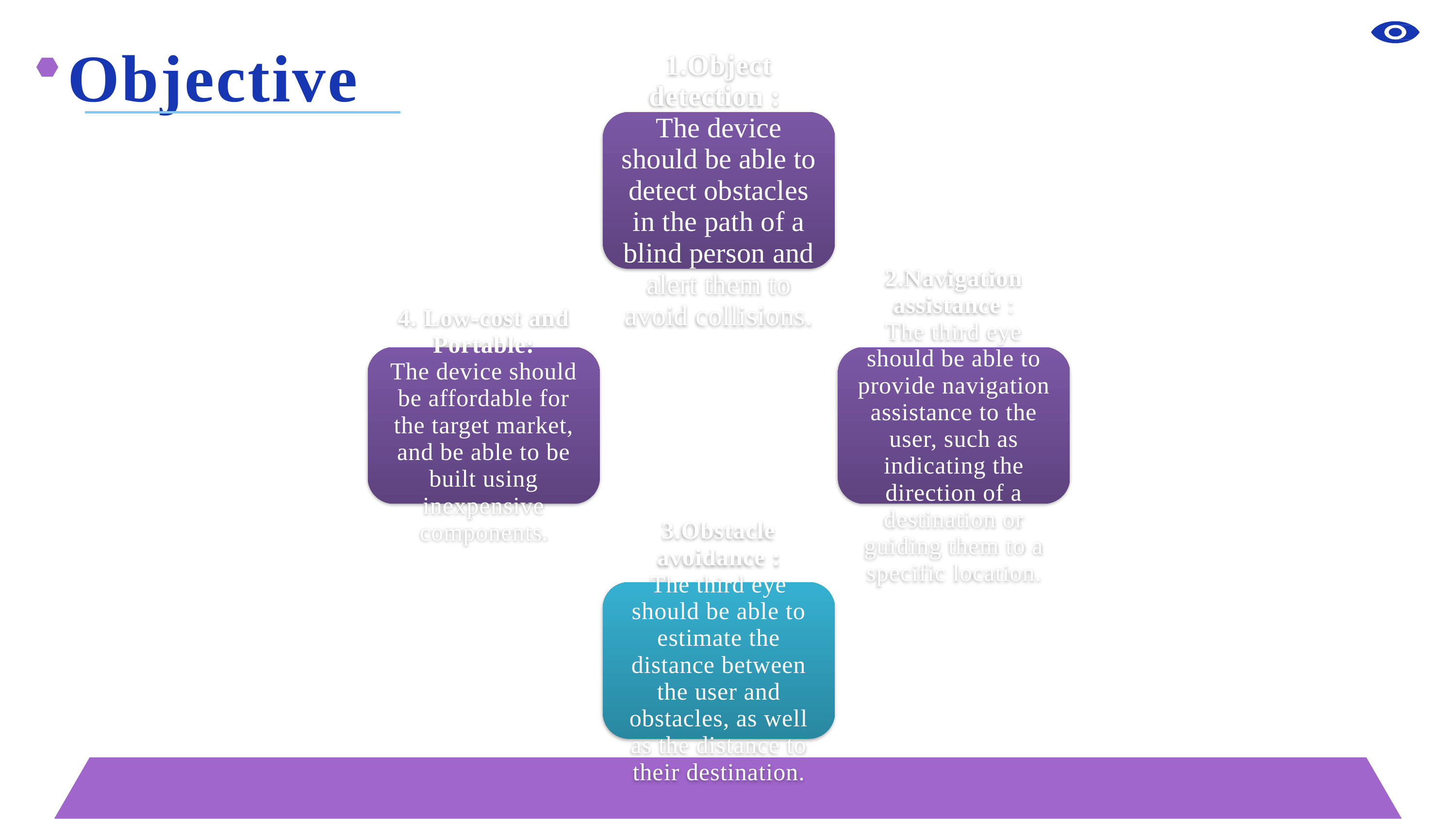

# Objective

1.Object detection :
The device should be able to detect obstacles in the path of a blind person and alert them to avoid collisions.
2.Navigation assistance :
The third eye should be able to provide navigation assistance to the user, such as indicating the direction of a destination or guiding them to a specific location.
3.Obstacle avoidance :
The third eye should be able to estimate the distance between the user and obstacles, as well as the distance to their destination.
4. Low-cost and Portable:
The device should be affordable for the target market, and be able to be built using inexpensive components.